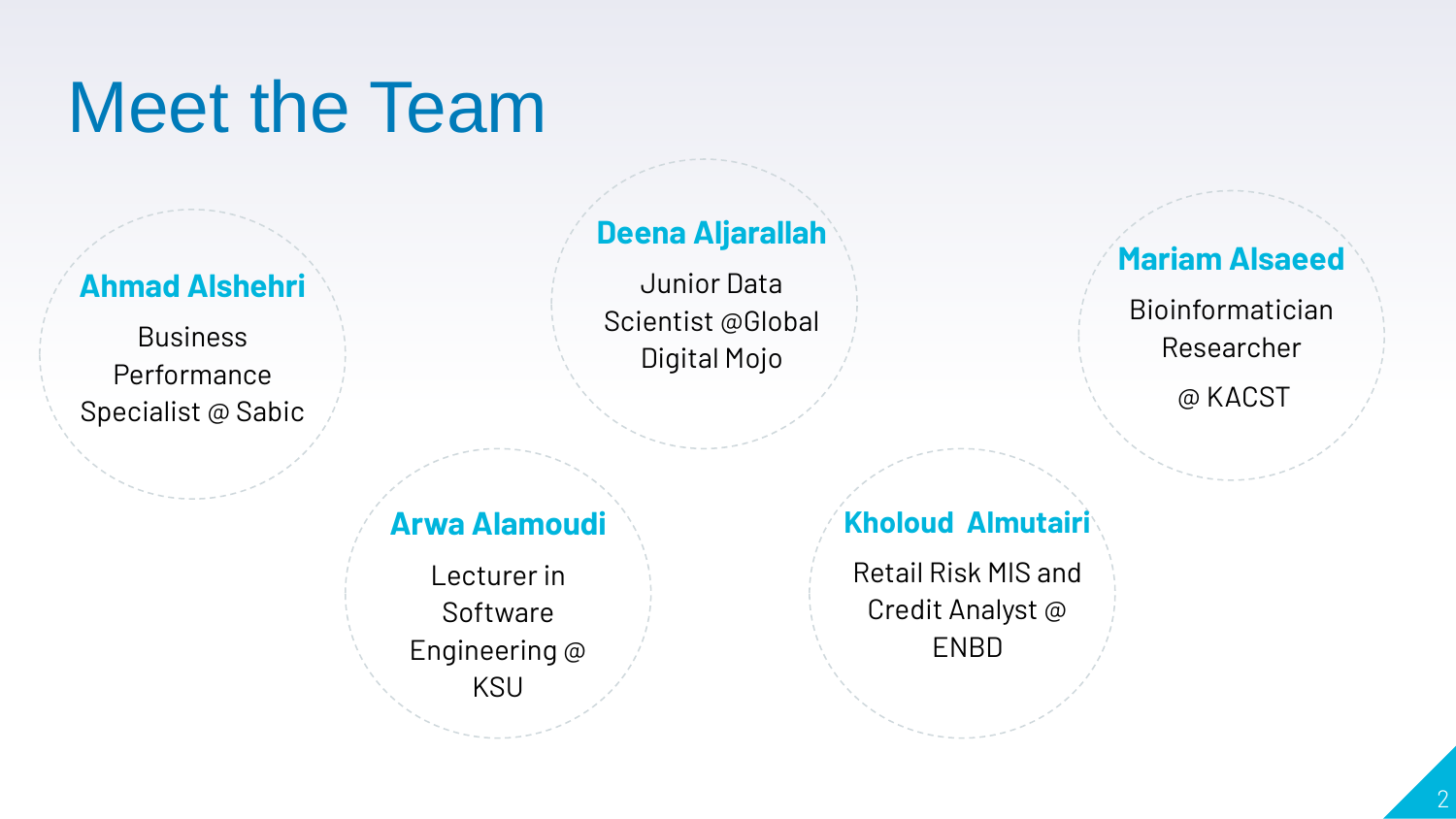

Meet the Team

Deena Aljarallah
Junior Data Scientist @Global Digital Mojo

Mariam Alsaeed
Bioinformatician Researcher
 @ KACST
Ahmad Alshehri
Business Performance Specialist @ Sabic

Arwa Alamoudi
Lecturer in Software Engineering @ KSU
Kholoud  Almutairi
Retail Risk MIS and Credit Analyst @ ENBD
2